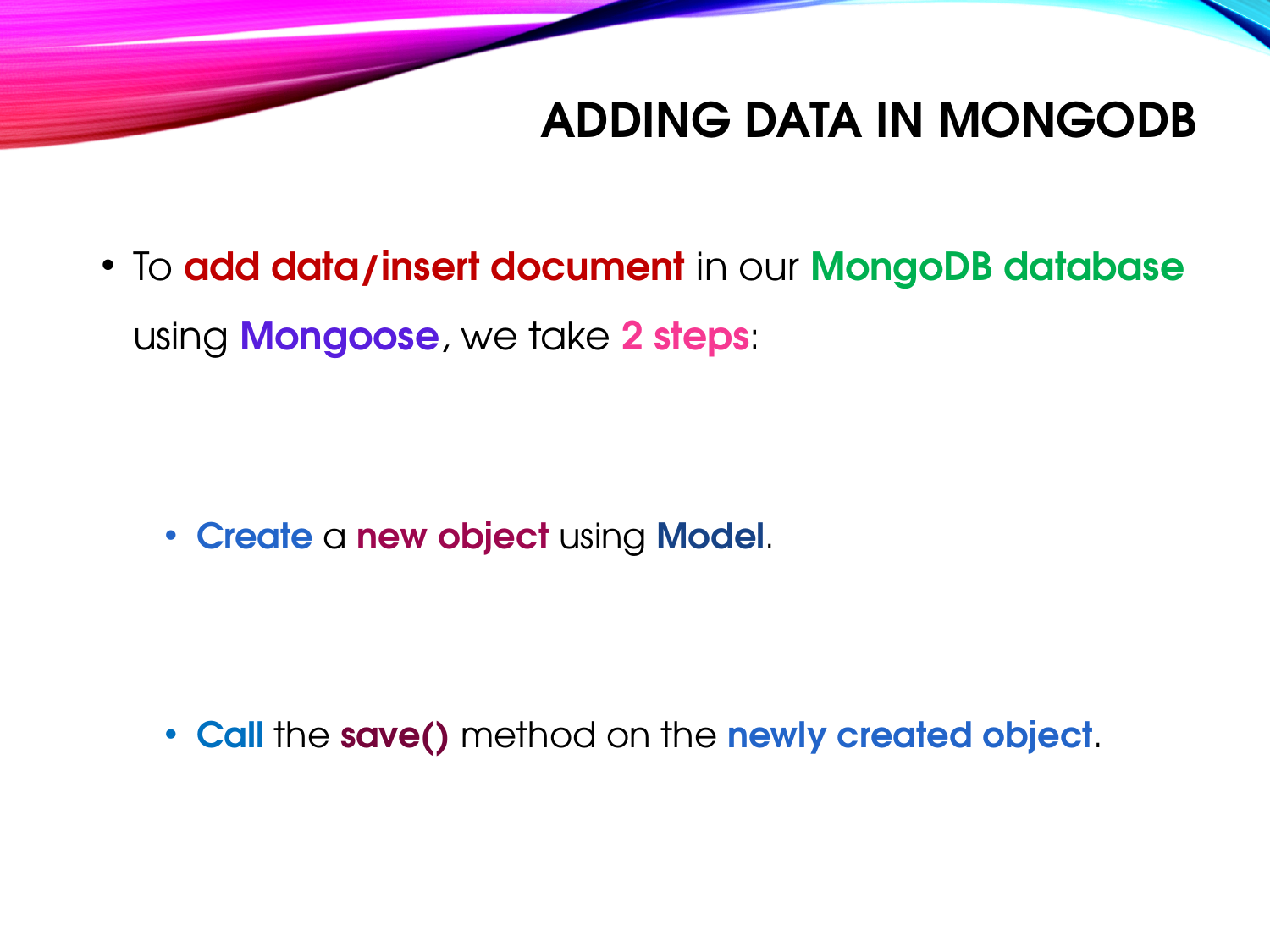

# Adding data in mongodb
To add data/insert document in our MongoDB database using Mongoose, we take 2 steps:

Create a new object using Model.

Call the save() method on the newly created object.